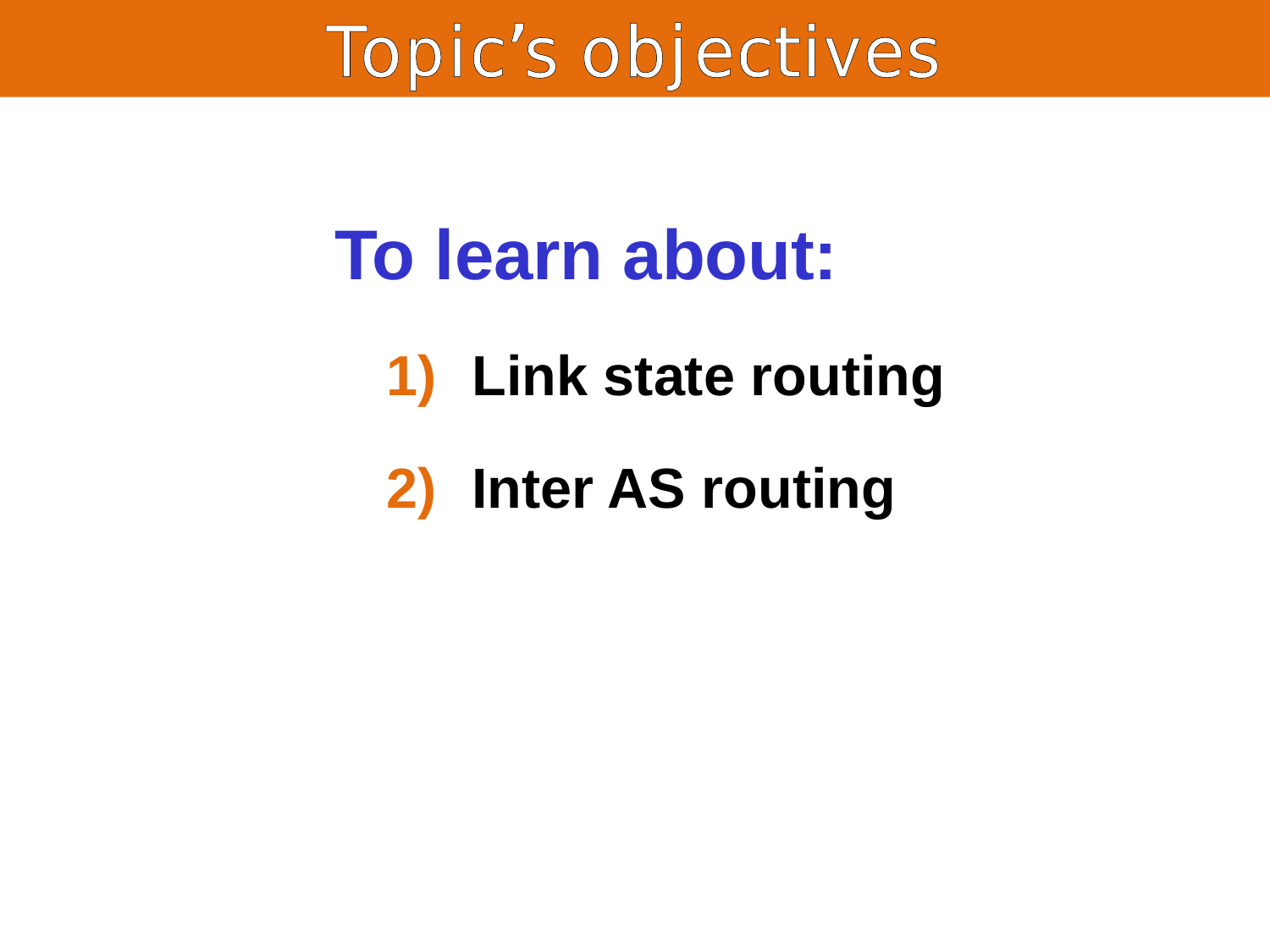

Topic’s objectives

 To learn about:
Link state routing
Inter AS routing